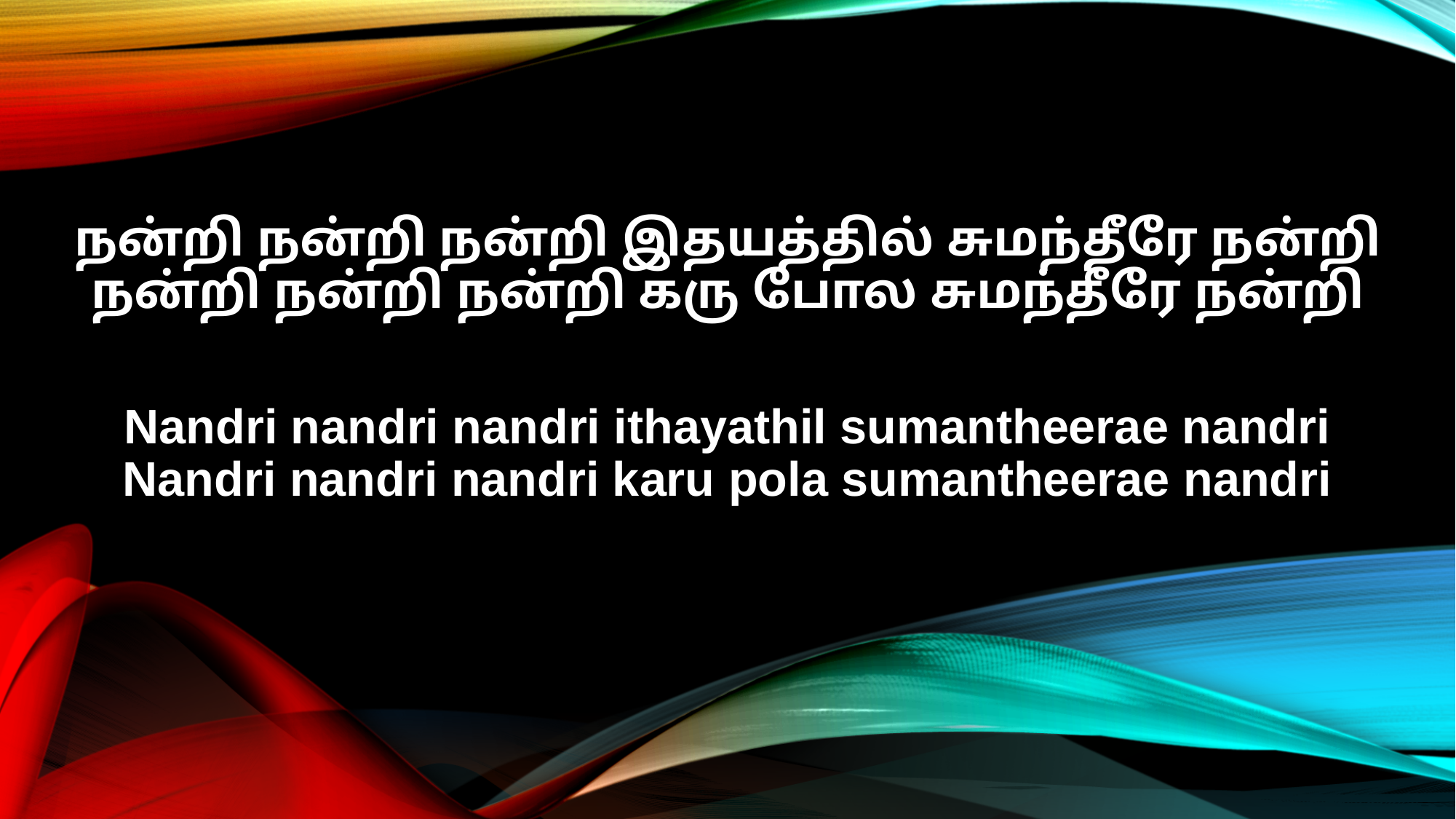

நன்றி நன்றி நன்றி இதயத்தில் சுமந்தீரே நன்றி
நன்றி நன்றி நன்றி கரு போல சுமந்தீரே நன்றி

Nandri nandri nandri ithayathil sumantheerae nandri
Nandri nandri nandri karu pola sumantheerae nandri